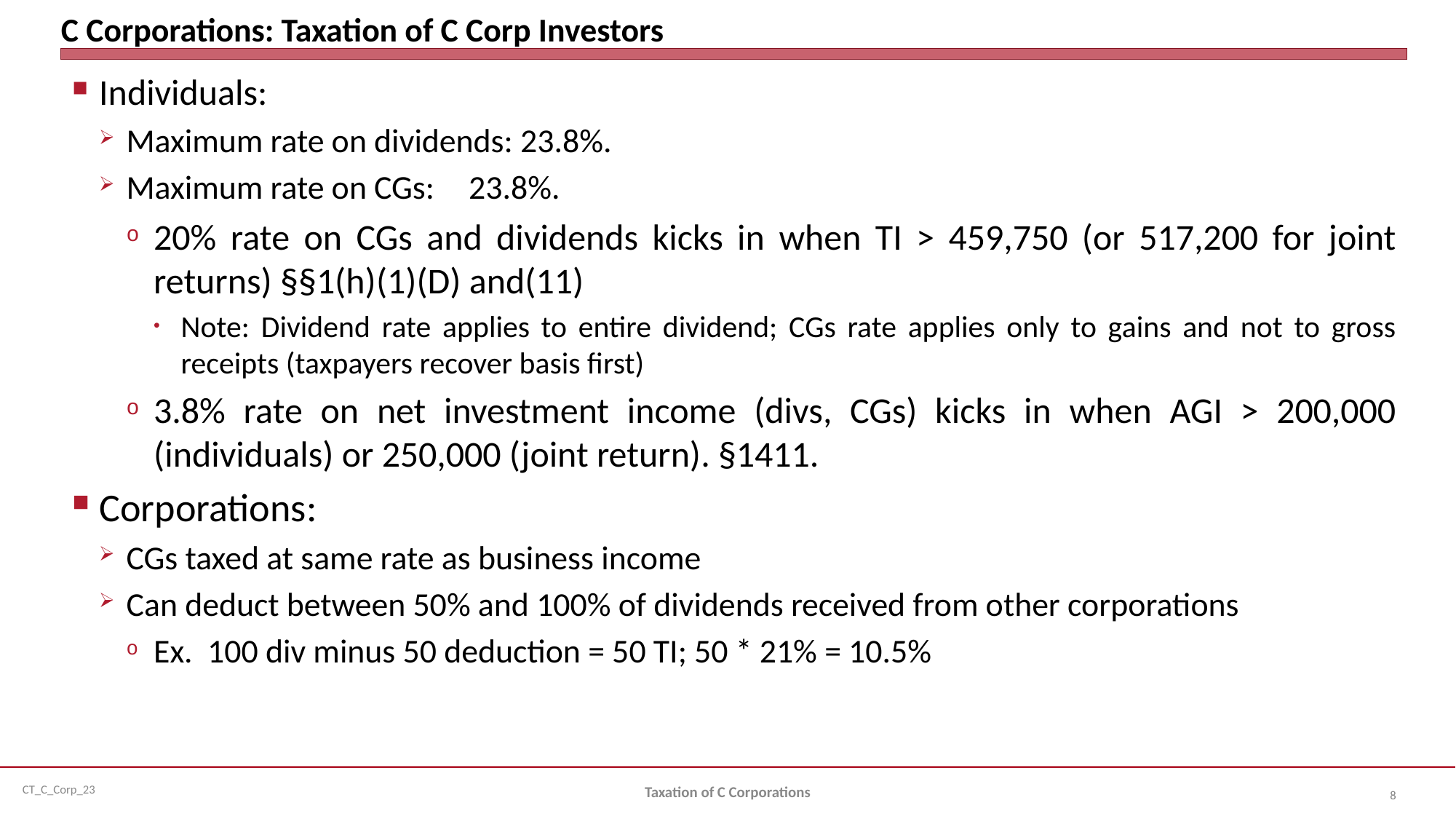

# C Corporations: Taxation of C Corp Investors
Individuals:
Maximum rate on dividends: 23.8%.
Maximum rate on CGs:  	  23.8%.
20% rate on CGs and dividends kicks in when TI > 459,750 (or 517,200 for joint returns) §§1(h)(1)(D) and(11)
Note: Dividend rate applies to entire dividend; CGs rate applies only to gains and not to gross receipts (taxpayers recover basis first)
3.8% rate on net investment income (divs, CGs) kicks in when AGI > 200,000 (individuals) or 250,000 (joint return). §1411.
Corporations:
CGs taxed at same rate as business income
Can deduct between 50% and 100% of dividends received from other corporations
Ex.  100 div minus 50 deduction = 50 TI; 50 * 21% = 10.5%

Taxation of C Corporations
8